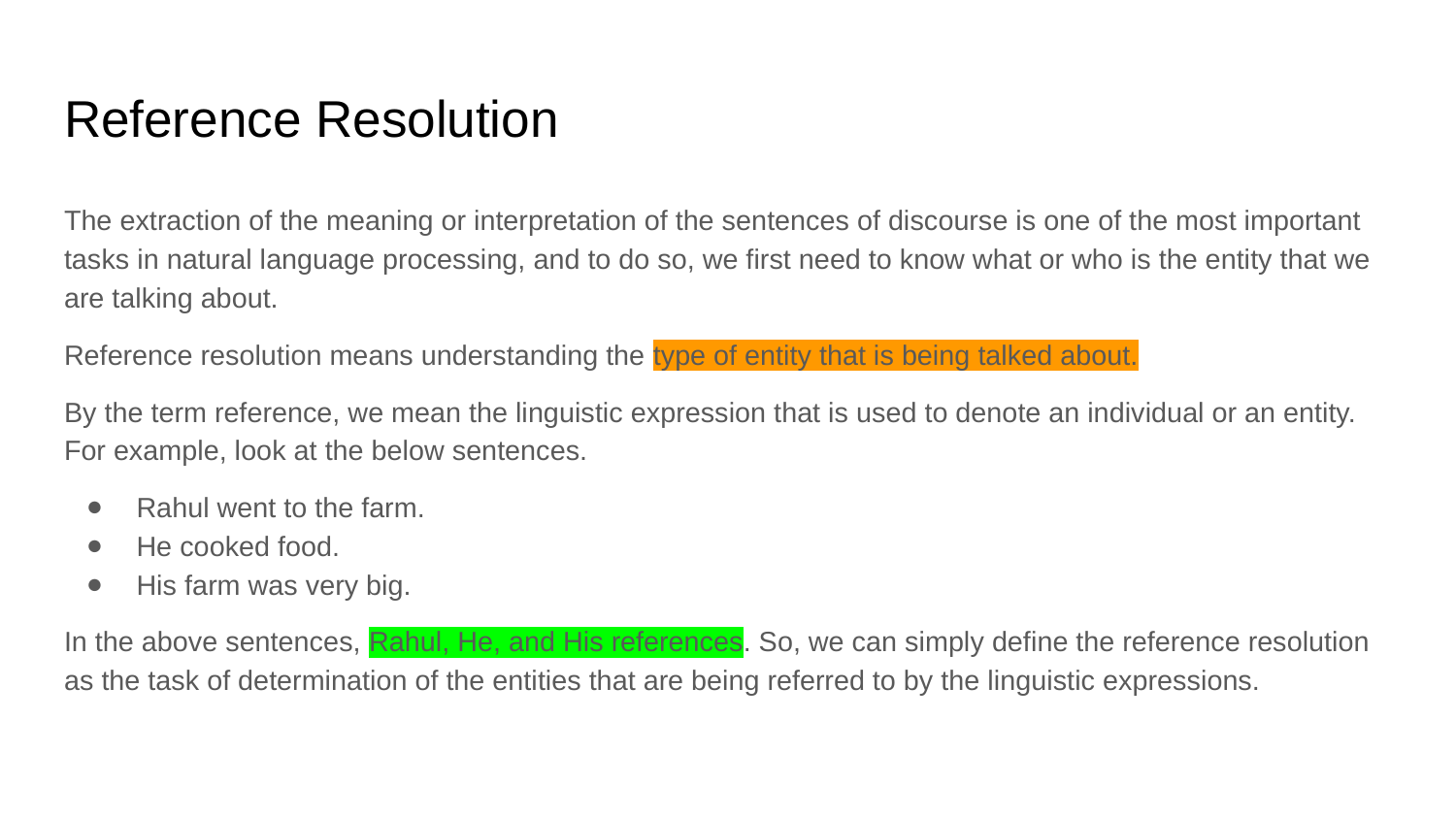

# Reference Resolution

The extraction of the meaning or interpretation of the sentences of discourse is one of the most important tasks in natural language processing, and to do so, we first need to know what or who is the entity that we are talking about.
Reference resolution means understanding the type of entity that is being talked about.
By the term reference, we mean the linguistic expression that is used to denote an individual or an entity. For example, look at the below sentences.
Rahul went to the farm.
He cooked food.
His farm was very big.
In the above sentences, Rahul, He, and His references. So, we can simply define the reference resolution as the task of determination of the entities that are being referred to by the linguistic expressions.